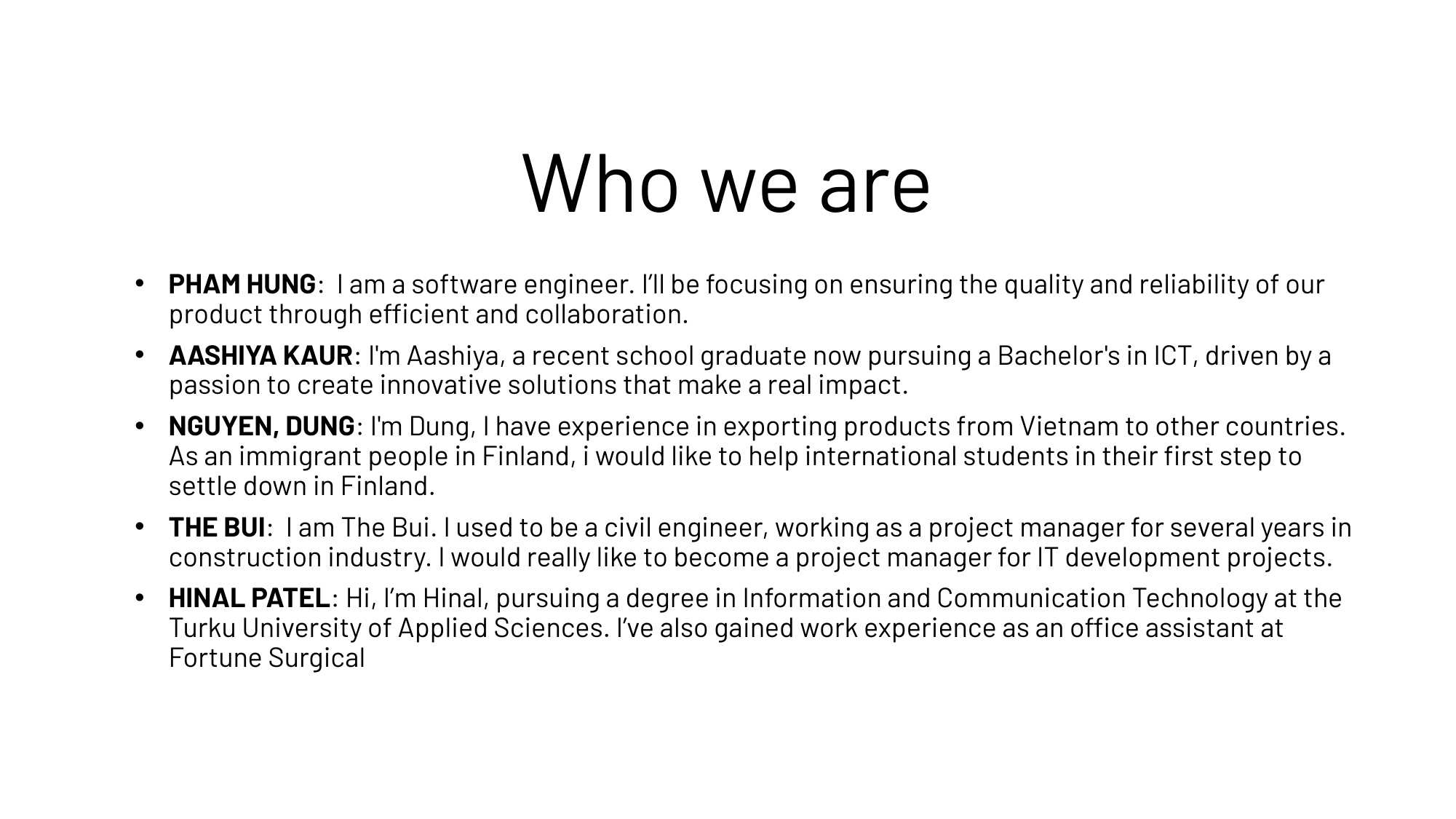

# Who we are
PHAM HUNG:  I am a software engineer. I’ll be focusing on ensuring the quality and reliability of our product through efficient and collaboration.
AASHIYA KAUR: I'm Aashiya, a recent school graduate now pursuing a Bachelor's in ICT, driven by a passion to create innovative solutions that make a real impact.
NGUYEN, DUNG: I'm Dung, I have experience in exporting products from Vietnam to other countries. As an immigrant people in Finland, i would like to help international students in their first step to settle down in Finland.
THE BUI:  I am The Bui. I used to be a civil engineer, working as a project manager for several years in construction industry. I would really like to become a project manager for IT development projects.
HINAL PATEL: Hi, I’m Hinal, pursuing a degree in Information and Communication Technology at the Turku University of Applied Sciences. I’ve also gained work experience as an office assistant at Fortune Surgical